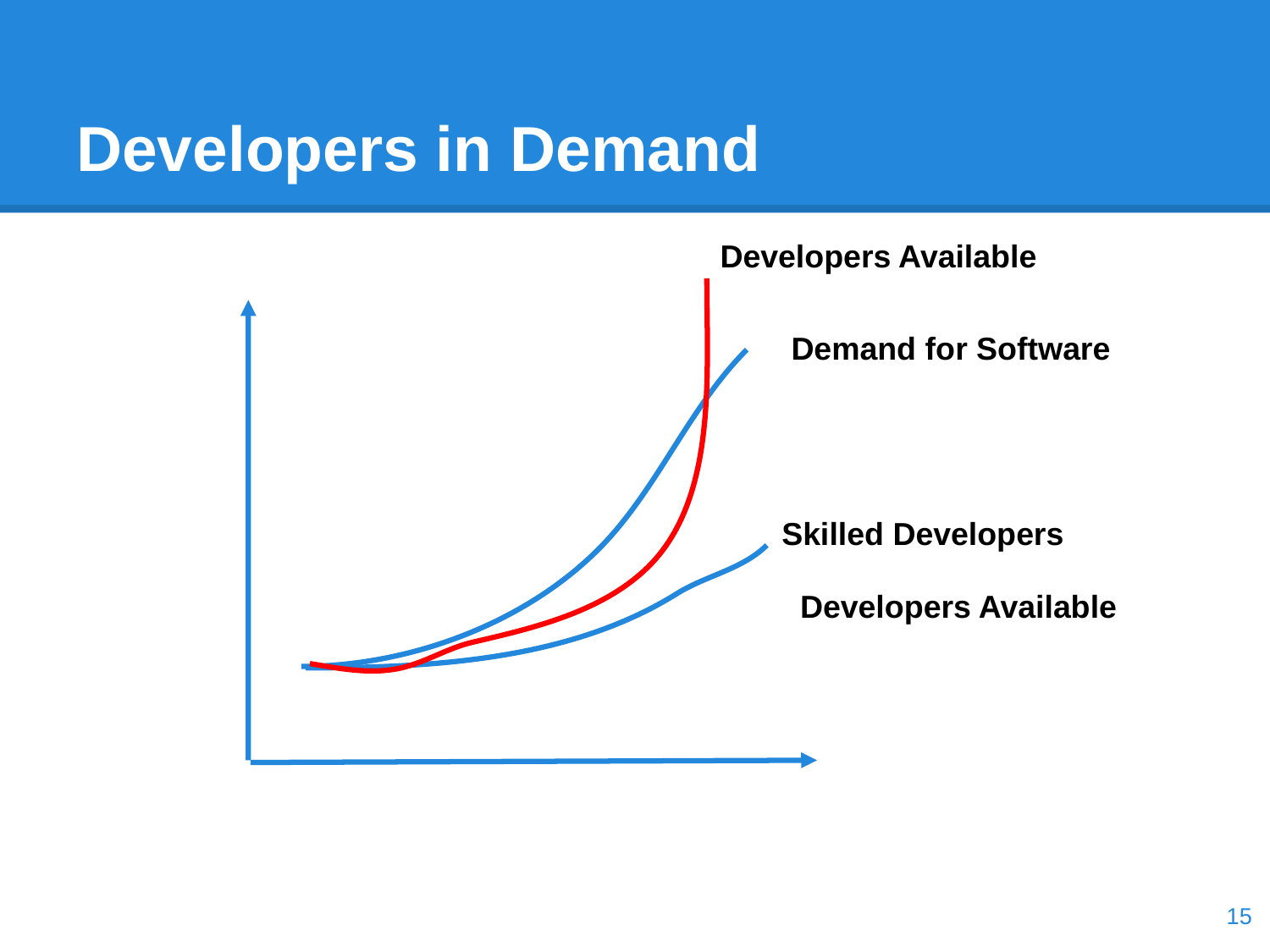

# Developers in Demand
Developers Available

Demand for Software

Skilled Developers

Developers Available
15